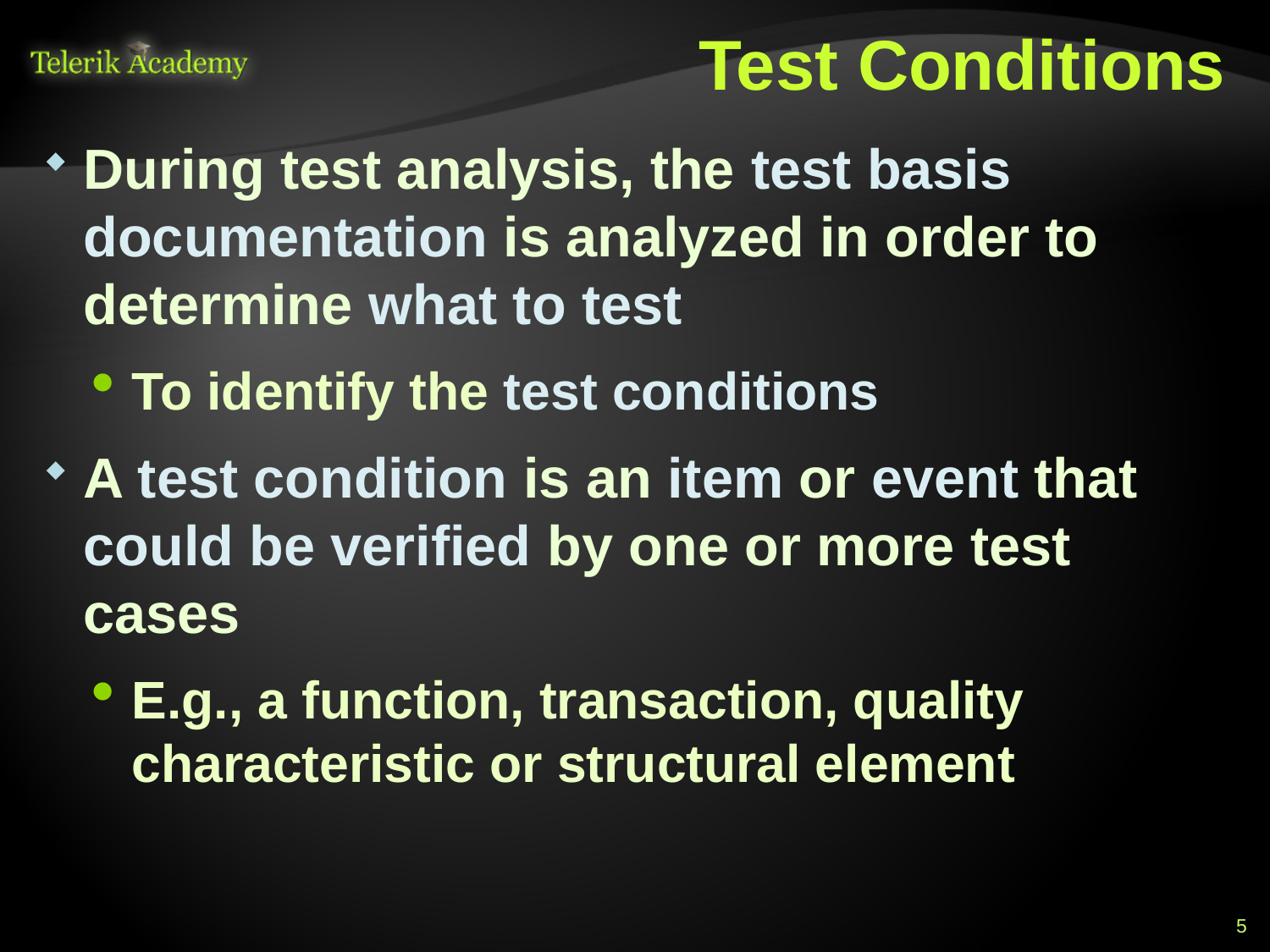

# Test Conditions
During test analysis, the test basis documentation is analyzed in order to determine what to test
To identify the test conditions
A test condition is an item or event that could be verified by one or more test cases
E.g., a function, transaction, quality characteristic or structural element
5